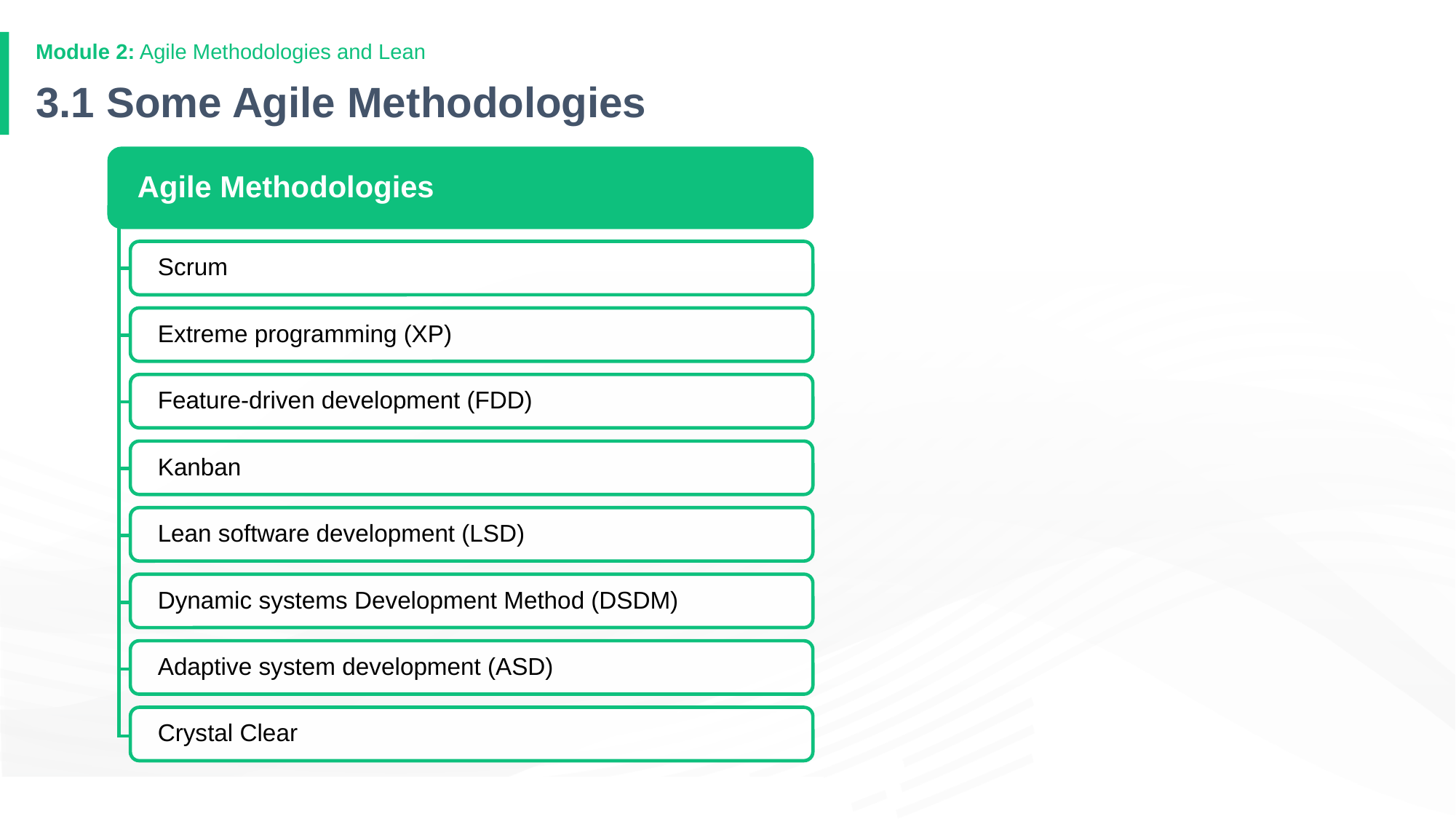

# 3.1 Some Agile Methodologies
Agile Methodologies

Scrum
Extreme programming (XP)
Feature-driven development (FDD)
Kanban
Lean software development (LSD)
Dynamic systems Development Method (DSDM)
Adaptive system development (ASD)
Crystal Clear